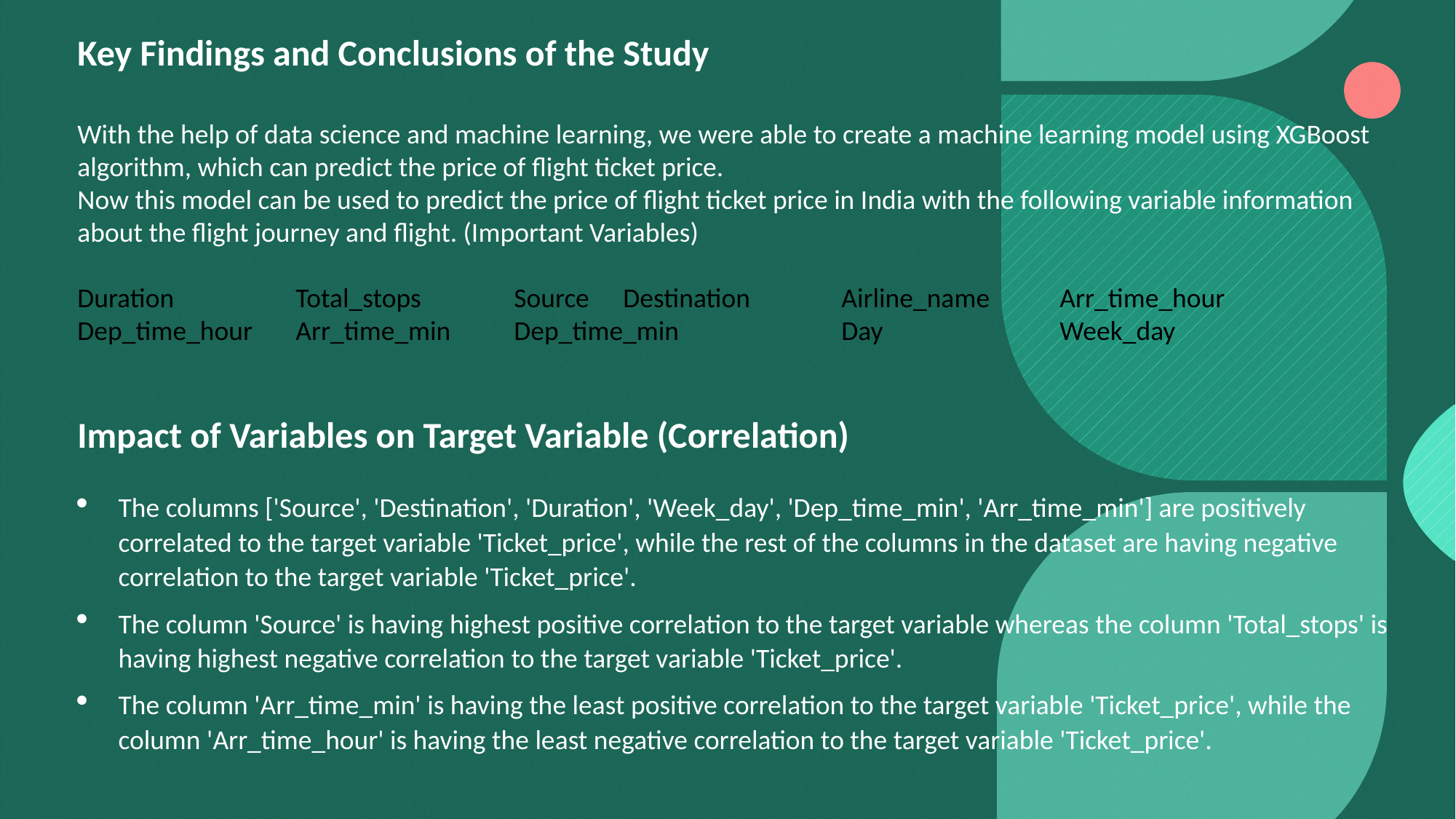

Key Findings and Conclusions of the Study

With the help of data science and machine learning, we were able to create a machine learning model using XGBoost algorithm, which can predict the price of flight ticket price.
Now this model can be used to predict the price of flight ticket price in India with the following variable information about the flight journey and flight. (Important Variables)

Duration 		Total_stops 	Source 	Destination 	Airline_name 	Arr_time_hour
Dep_time_hour 	Arr_time_min 	Dep_time_min 		Day 		Week_day

Impact of Variables on Target Variable (Correlation)

The columns ['Source', 'Destination', 'Duration', 'Week_day', 'Dep_time_min', 'Arr_time_min'] are positively correlated to the target variable 'Ticket_price', while the rest of the columns in the dataset are having negative correlation to the target variable 'Ticket_price'.
The column 'Source' is having highest positive correlation to the target variable whereas the column 'Total_stops' is having highest negative correlation to the target variable 'Ticket_price'.
The column 'Arr_time_min' is having the least positive correlation to the target variable 'Ticket_price', while the column 'Arr_time_hour' is having the least negative correlation to the target variable 'Ticket_price'.